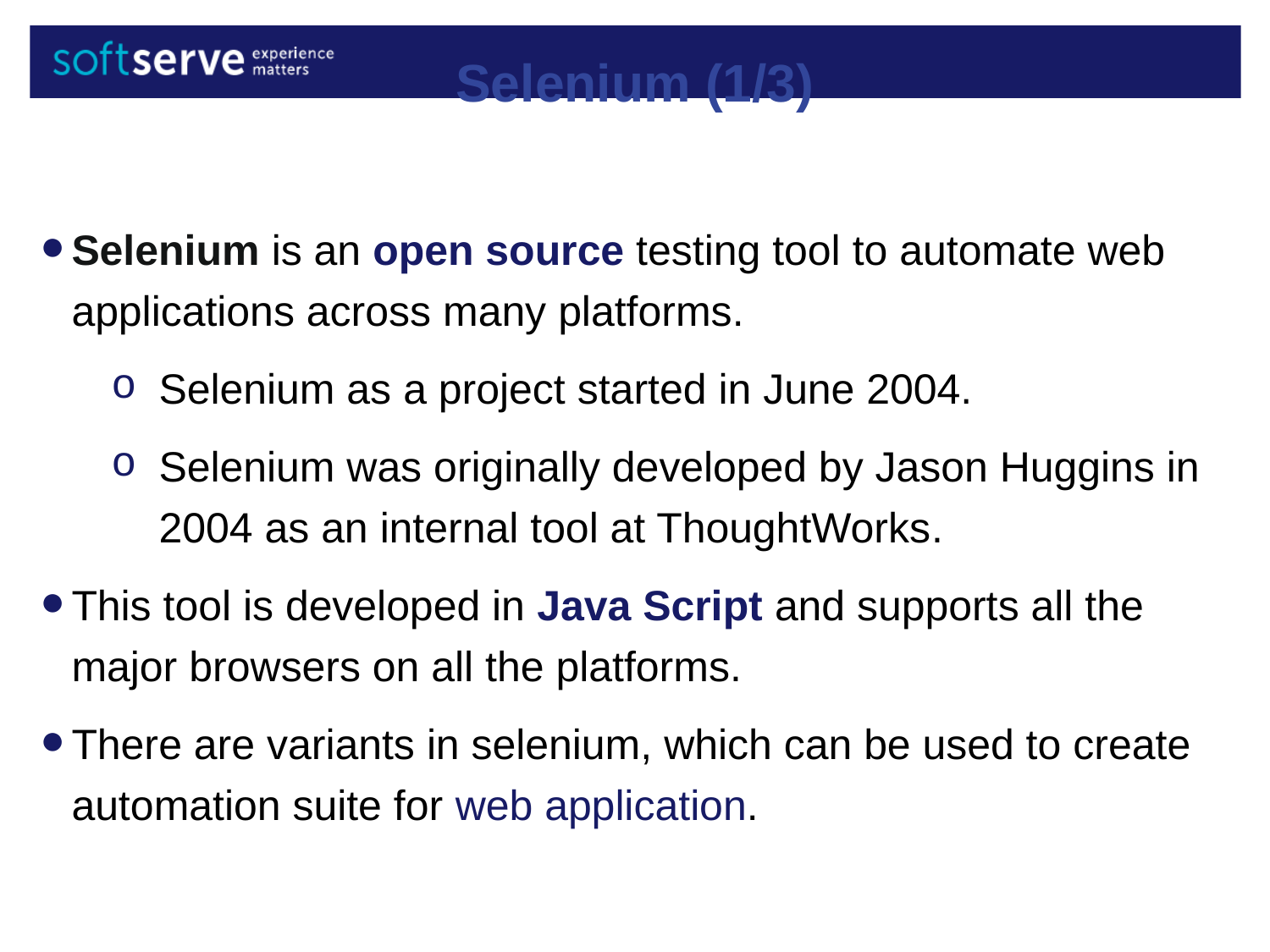

Selenium (1/3)
Selenium is an open source testing tool to automate web applications across many platforms.
Selenium as a project started in June 2004.
Selenium was originally developed by Jason Huggins in 2004 as an internal tool at ThoughtWorks.
This tool is developed in Java Script and supports all the major browsers on all the platforms.
There are variants in selenium, which can be used to create automation suite for web application.